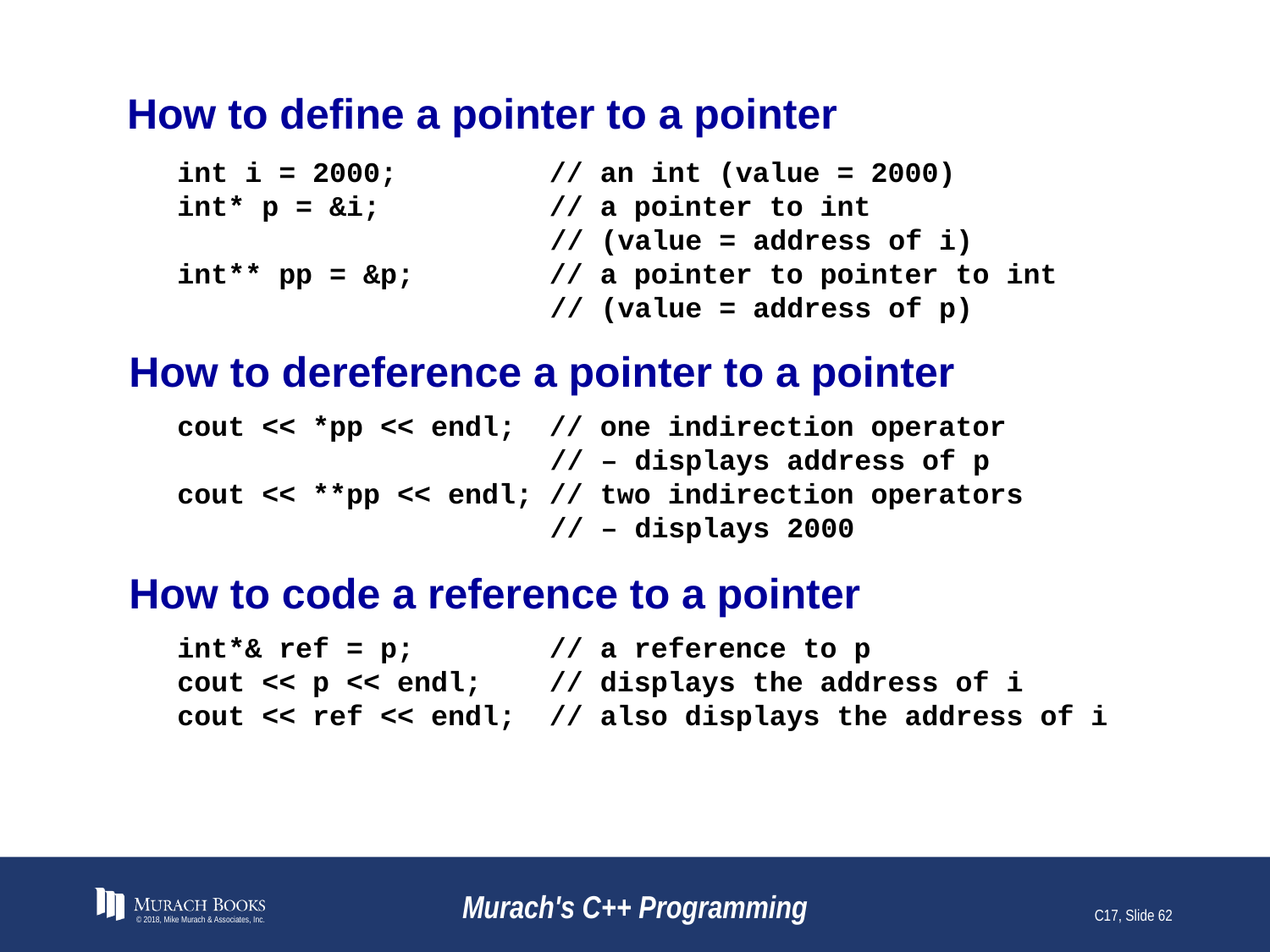

# How to define a pointer to a pointer
int i = 2000;         // an int (value = 2000)
int* p = &i;          // a pointer to int
                      // (value = address of i)
int** pp = &p;        // a pointer to pointer to int
                      // (value = address of p)
How to dereference a pointer to a pointer
cout << *pp << endl;  // one indirection operator
                      // – displays address of p
cout << **pp << endl; // two indirection operators
                      // – displays 2000
How to code a reference to a pointer
int*& ref = p;        // a reference to p
cout << p << endl;    // displays the address of i
cout << ref << endl;  // also displays the address of i
© 2018, Mike Murach & Associates, Inc.
Murach's C++ Programming

C17, Slide 62